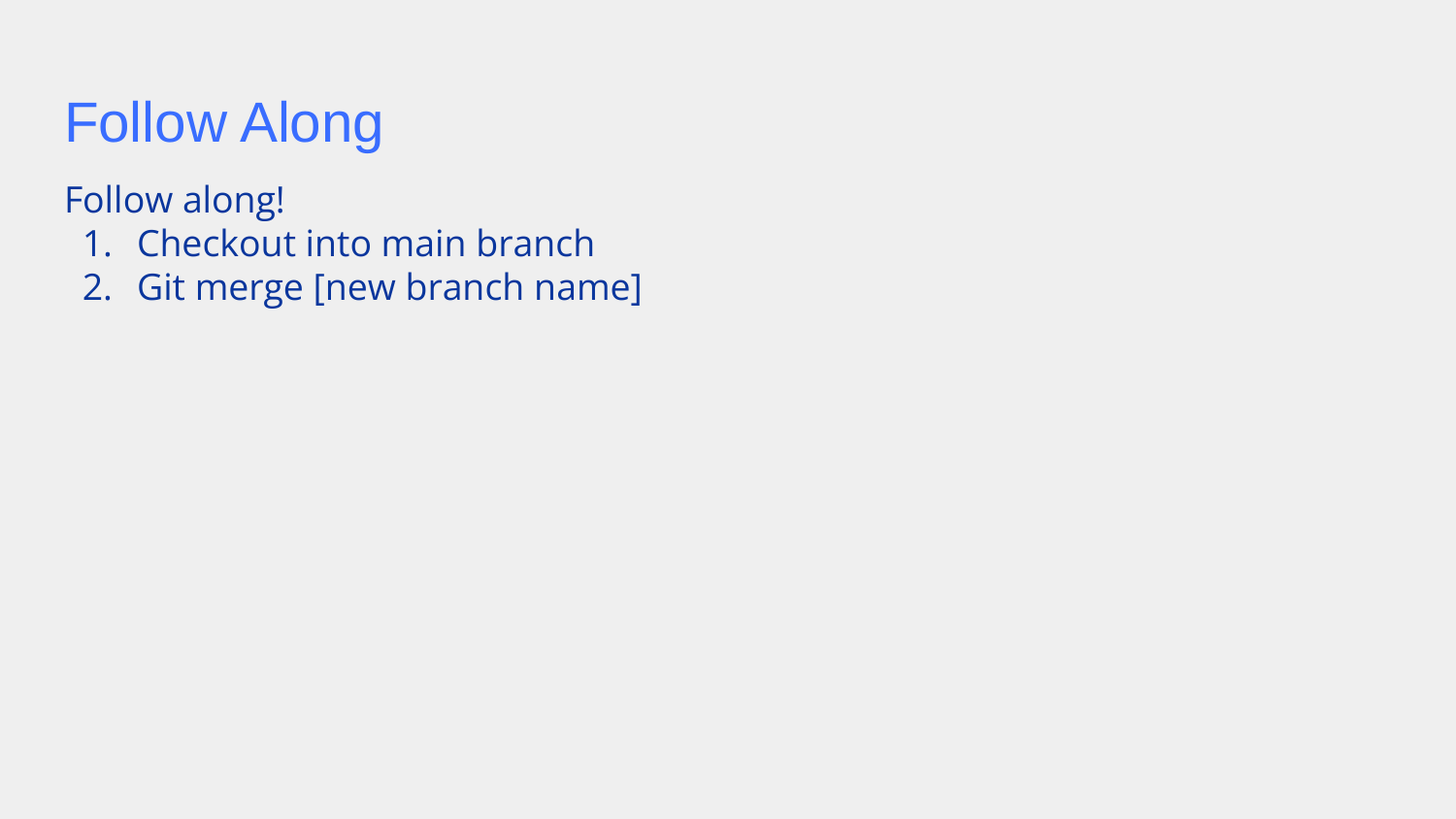

# Follow Along
Follow along!
Checkout into main branch
Git merge [new branch name]